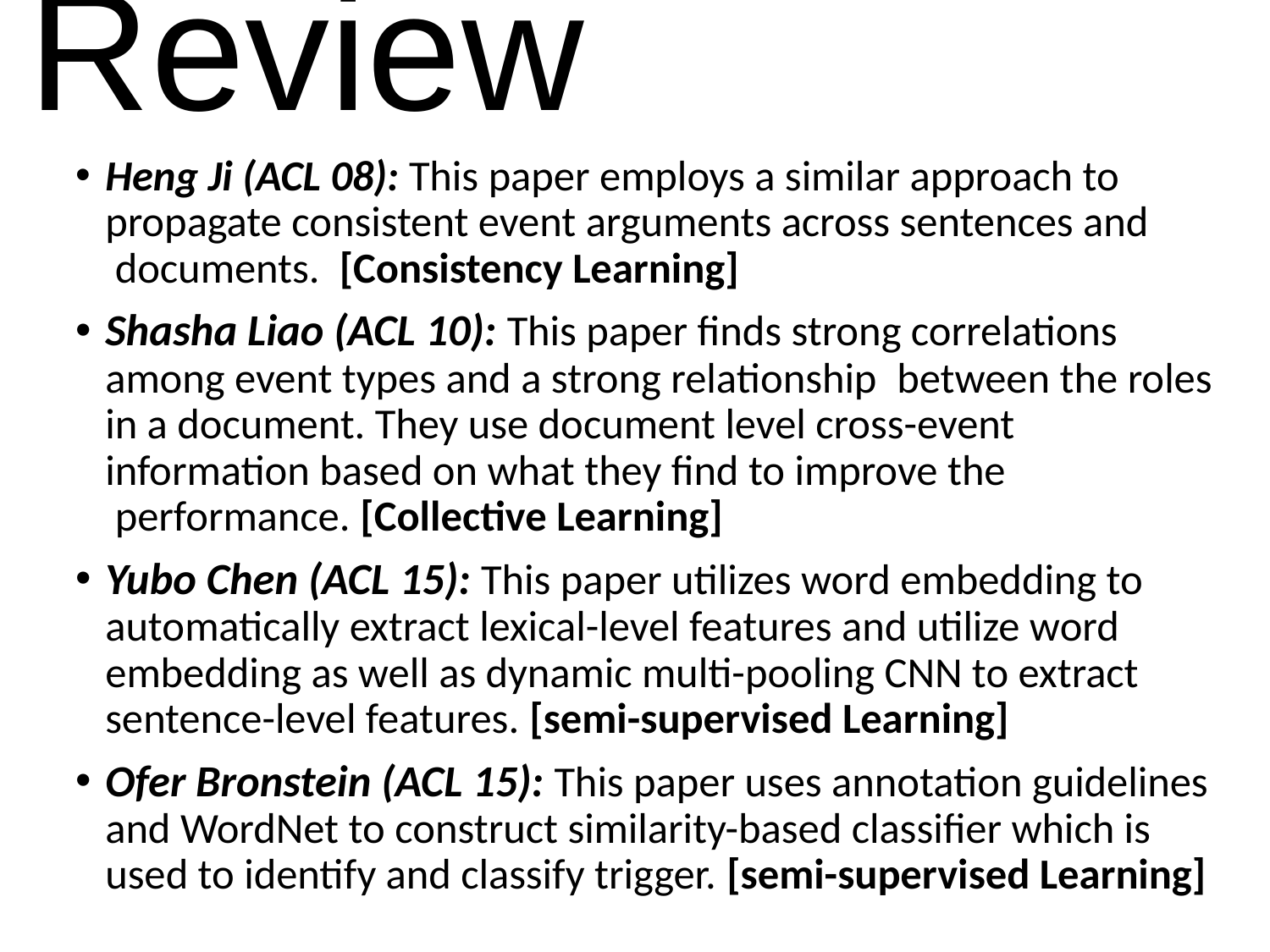

# Review
Heng Ji (ACL 08): This paper employs a similar approach to propagate consistent event arguments across sentences and  documents.  [Consistency Learning]
Shasha Liao (ACL 10): This paper finds strong correlations among event types and a strong relationship  between the roles in a document. They use document level cross-event information based on what they find to improve the  performance. [Collective Learning]
Yubo Chen (ACL 15): This paper utilizes word embedding to automatically extract lexical-level features and utilize word embedding as well as dynamic multi-pooling CNN to extract sentence-level features. [semi-supervised Learning]
Ofer Bronstein (ACL 15): This paper uses annotation guidelines and WordNet to construct similarity-based classifier which is used to identify and classify trigger. [semi-supervised Learning]